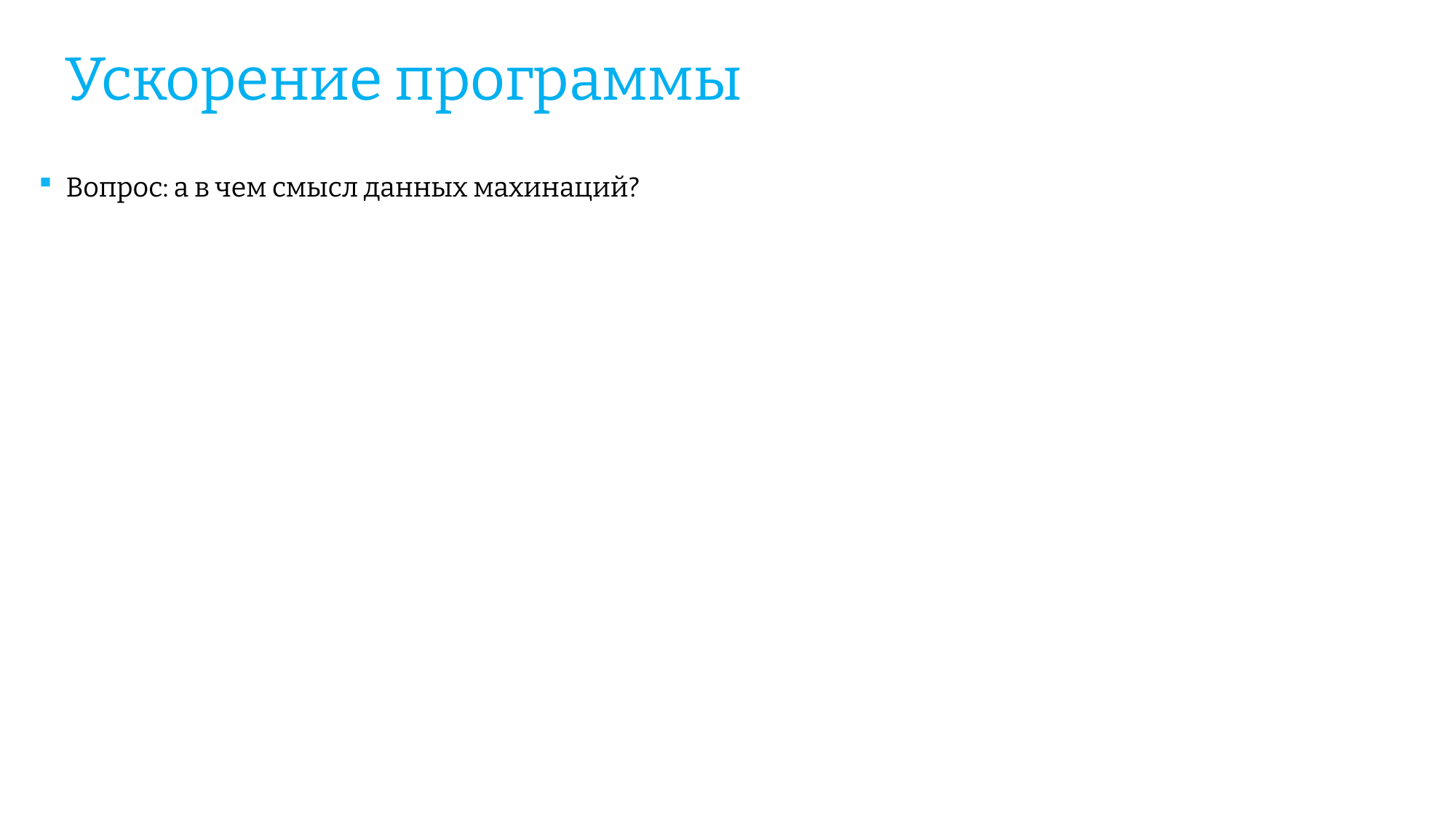

Ускорение программы
Вопрос: а в чем смысл данных махинаций?